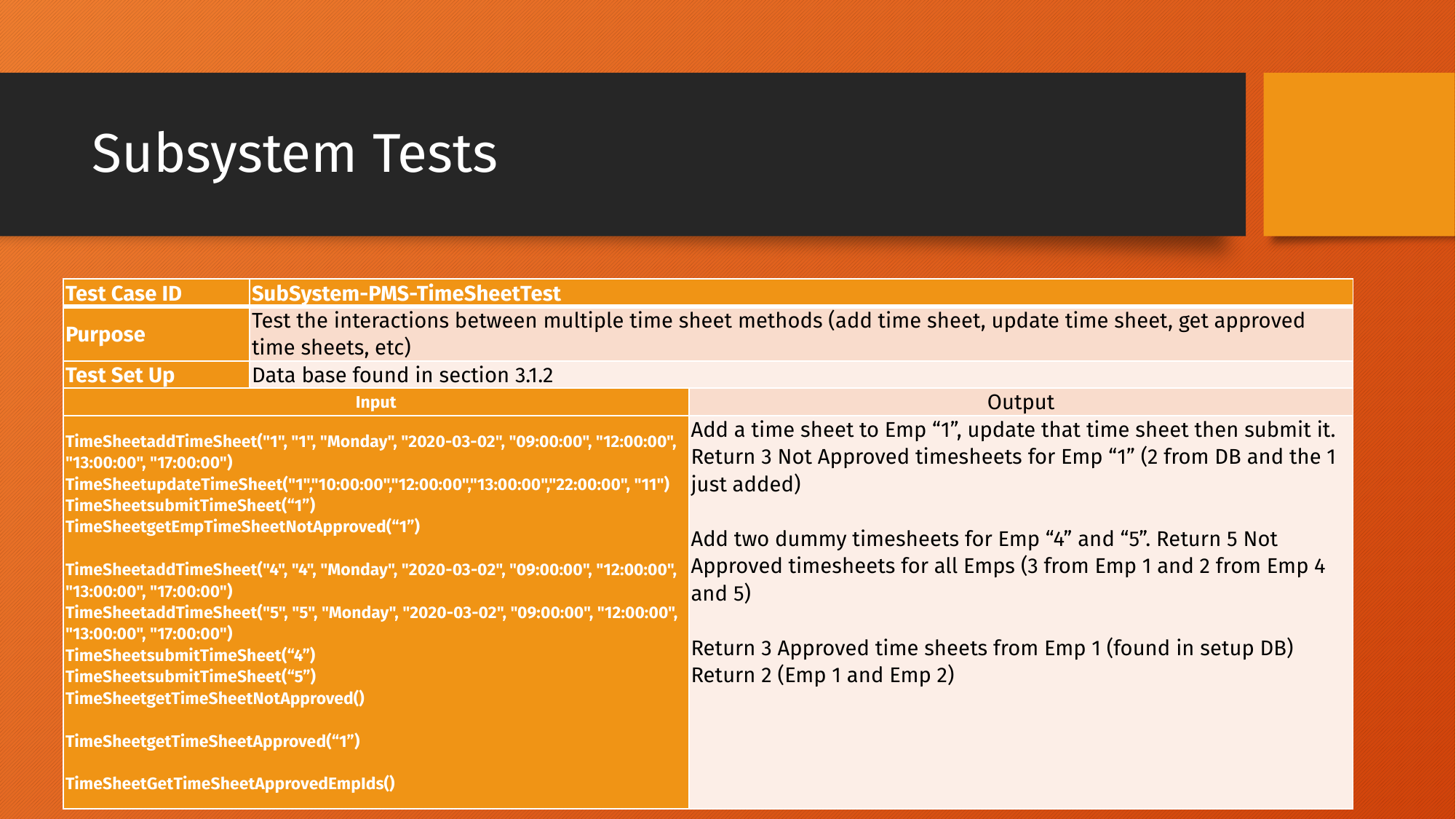

# Subsystem Tests
| Test Case ID | SubSystem-PMS-TimeSheetTest |  |
| --- | --- | --- |
| Purpose | Test the interactions between multiple time sheet methods (add time sheet, update time sheet, get approved time sheets, etc) |  |
| Test Set Up | Data base found in section 3.1.2 |  |
| Input |  | Output |
| TimeSheetaddTimeSheet("1", "1", "Monday", "2020-03-02", "09:00:00", "12:00:00", "13:00:00", "17:00:00") TimeSheetupdateTimeSheet("1","10:00:00","12:00:00","13:00:00","22:00:00", "11") TimeSheetsubmitTimeSheet(“1”) TimeSheetgetEmpTimeSheetNotApproved(“1”) TimeSheetaddTimeSheet("4", "4", "Monday", "2020-03-02", "09:00:00", "12:00:00", "13:00:00", "17:00:00") TimeSheetaddTimeSheet("5", "5", "Monday", "2020-03-02", "09:00:00", "12:00:00", "13:00:00", "17:00:00") TimeSheetsubmitTimeSheet(“4”) TimeSheetsubmitTimeSheet(“5”) TimeSheetgetTimeSheetNotApproved()   TimeSheetgetTimeSheetApproved(“1”)   TimeSheetGetTimeSheetApprovedEmpIds() |  | Add a time sheet to Emp “1”, update that time sheet then submit it. Return 3 Not Approved timesheets for Emp “1” (2 from DB and the 1 just added)   Add two dummy timesheets for Emp “4” and “5”. Return 5 Not Approved timesheets for all Emps (3 from Emp 1 and 2 from Emp 4 and 5) Return 3 Approved time sheets from Emp 1 (found in setup DB) Return 2 (Emp 1 and Emp 2) |